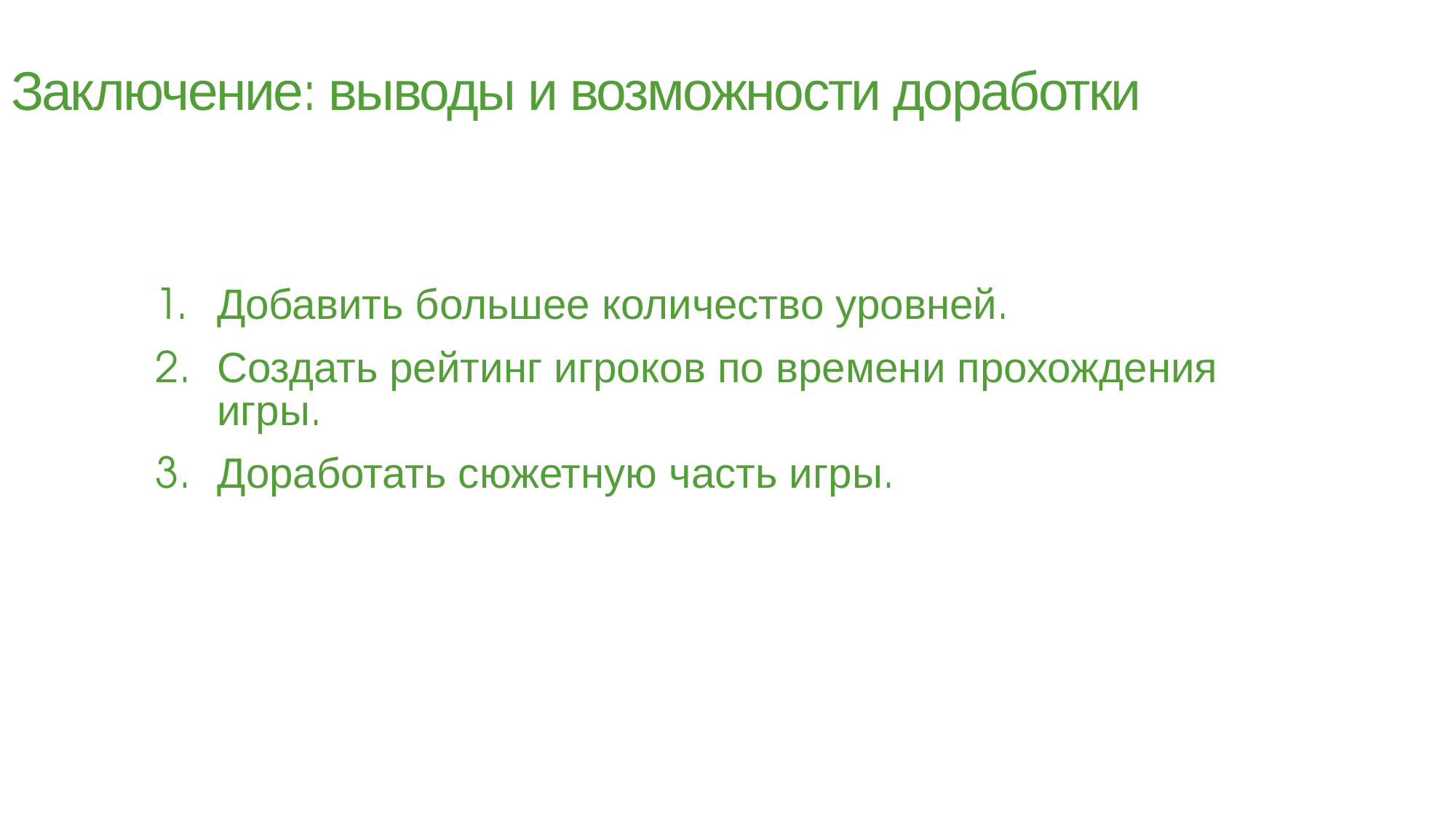

# Заключение: выводы и возможности доработки
Добавить большее количество уровней.
Создать рейтинг игроков по времени прохождения игры.
Доработать сюжетную часть игры.